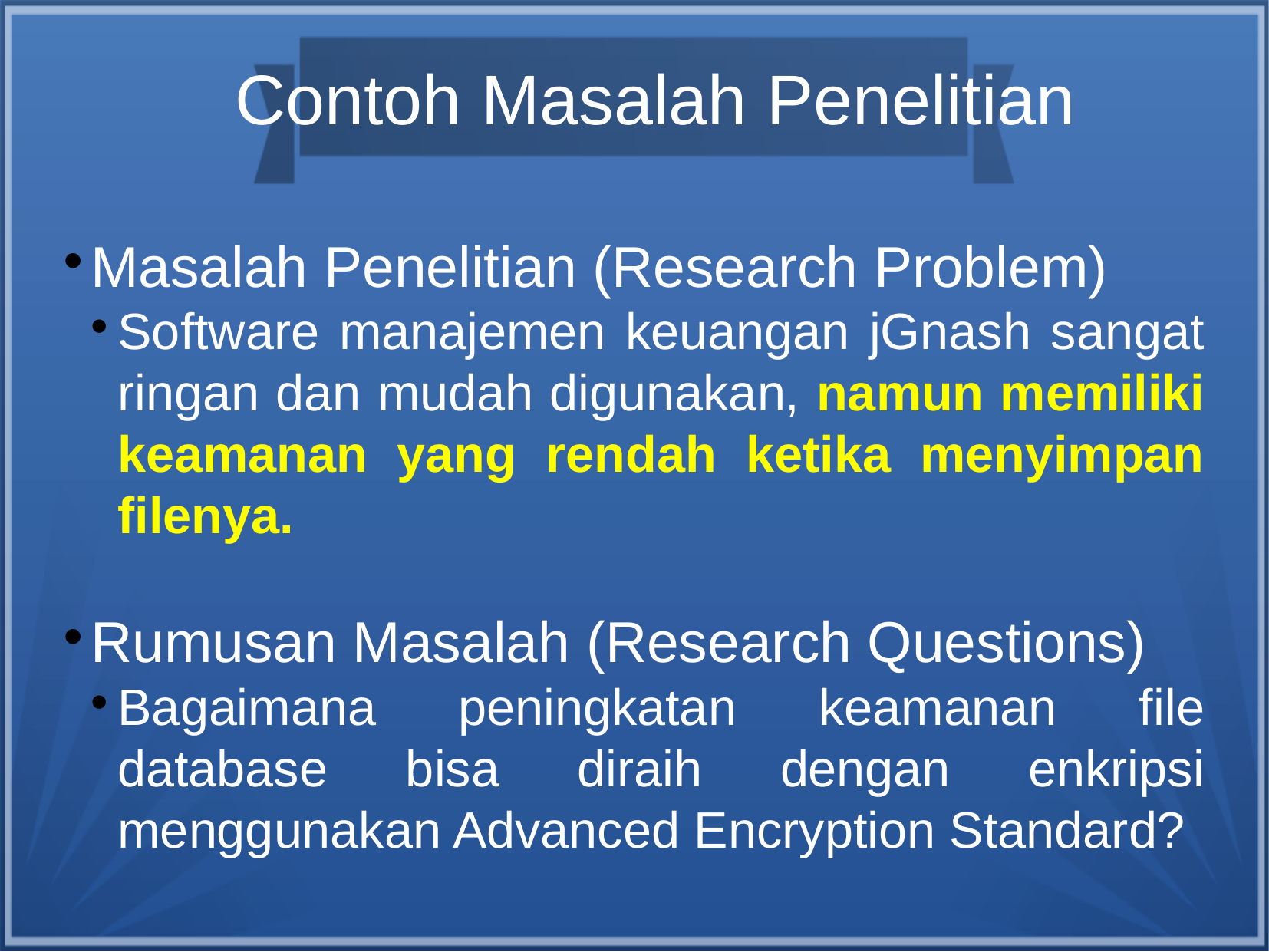

Contoh Masalah Penelitian

Masalah Penelitian (Research Problem)
Software manajemen keuangan jGnash sangat ringan dan mudah digunakan, namun memiliki keamanan yang rendah ketika menyimpan filenya.

Rumusan Masalah (Research Questions)
Bagaimana peningkatan keamanan file database bisa diraih dengan enkripsi menggunakan Advanced Encryption Standard?